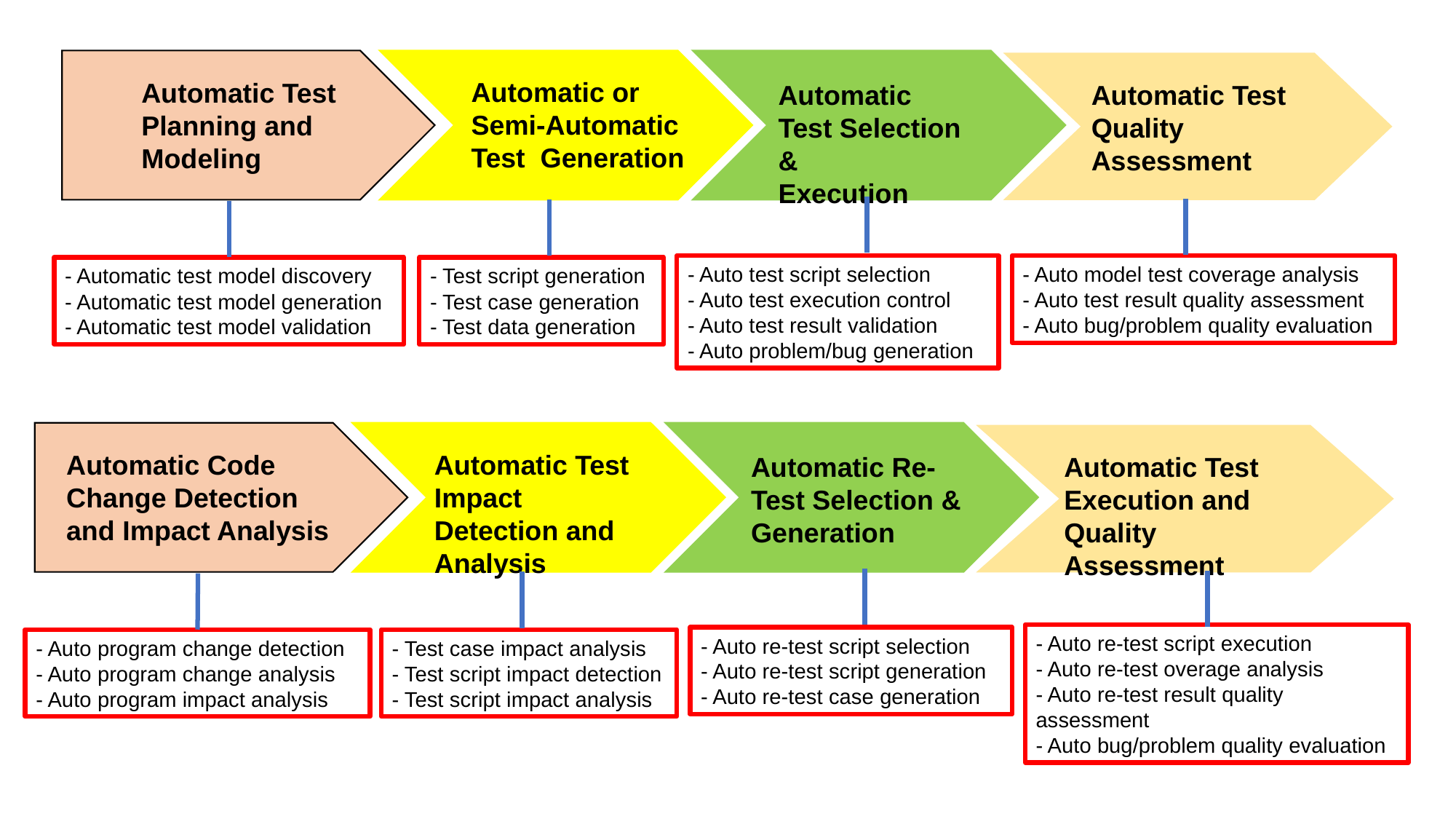

Automatic or
Semi-Automatic Test  Generation
Automatic Test Planning and Modeling
Automatic Test Selection &
Execution
Automatic Test
Quality Assessment
- Auto test script selection
- Auto test execution control
- Auto test result validation
- Auto problem/bug generation
- Auto model test coverage analysis
- Auto test result quality assessment
- Auto bug/problem quality evaluation
- Automatic test model discovery
- Automatic test model generation
- Automatic test model validation
- Test script generation
- Test case generation
- Test data generation

Automatic Test  Impact Detection and Analysis
Automatic Code Change Detection and Impact Analysis
Automatic Re-Test Selection &
Generation
Automatic Test Execution and
Quality Assessment
- Auto re-test script execution
- Auto re-test overage analysis
- Auto re-test result quality assessment
- Auto bug/problem quality evaluation
- Auto re-test script selection
- Auto re-test script generation
- Auto re-test case generation
- Auto program change detection
- Auto program change analysis
- Auto program impact analysis
- Test case impact analysis
- Test script impact detection
- Test script impact analysis